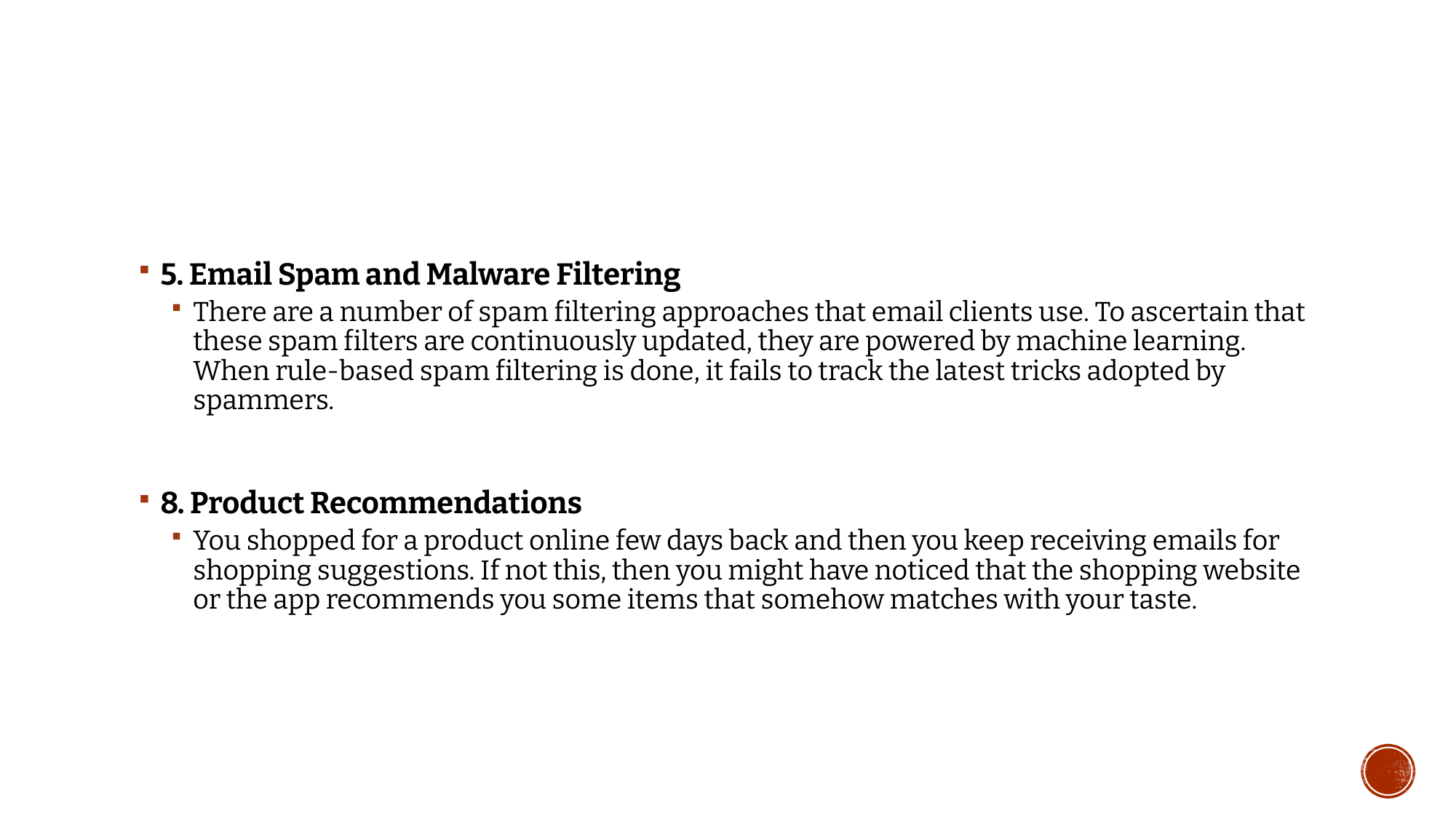

5. Email Spam and Malware Filtering
There are a number of spam filtering approaches that email clients use. To ascertain that these spam filters are continuously updated, they are powered by machine learning. When rule-based spam filtering is done, it fails to track the latest tricks adopted by spammers.

8. Product Recommendations
You shopped for a product online few days back and then you keep receiving emails for shopping suggestions. If not this, then you might have noticed that the shopping website or the app recommends you some items that somehow matches with your taste.